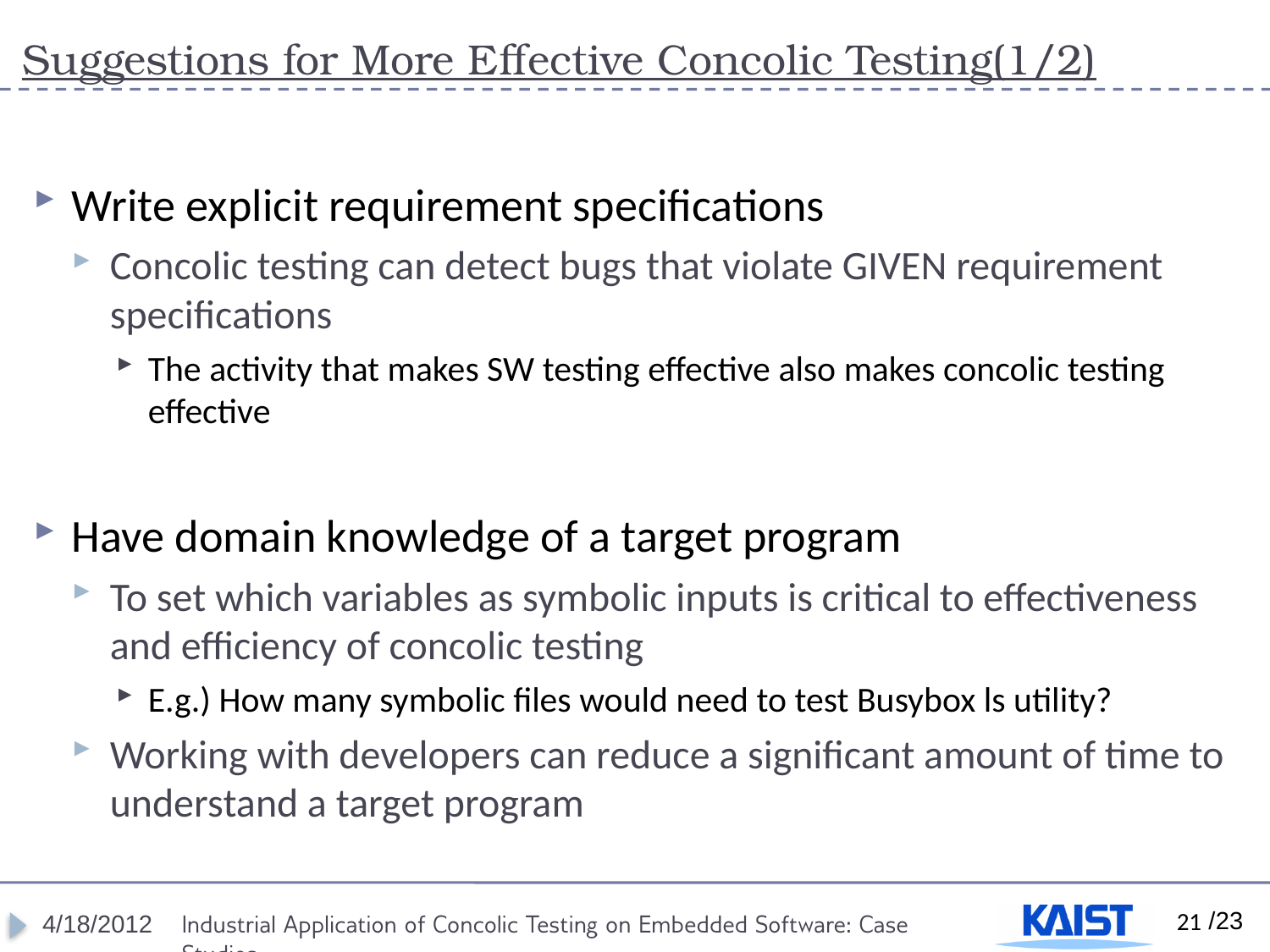

# Suggestions for More Effective Concolic Testing(1/2)
Write explicit requirement specifications
Concolic testing can detect bugs that violate GIVEN requirement specifications
The activity that makes SW testing effective also makes concolic testing effective

Have domain knowledge of a target program
To set which variables as symbolic inputs is critical to effectiveness and efficiency of concolic testing
E.g.) How many symbolic files would need to test Busybox ls utility?
Working with developers can reduce a significant amount of time to understand a target program

21
4/18/2012
Industrial Application of Concolic Testing on Embedded Software: Case Studies